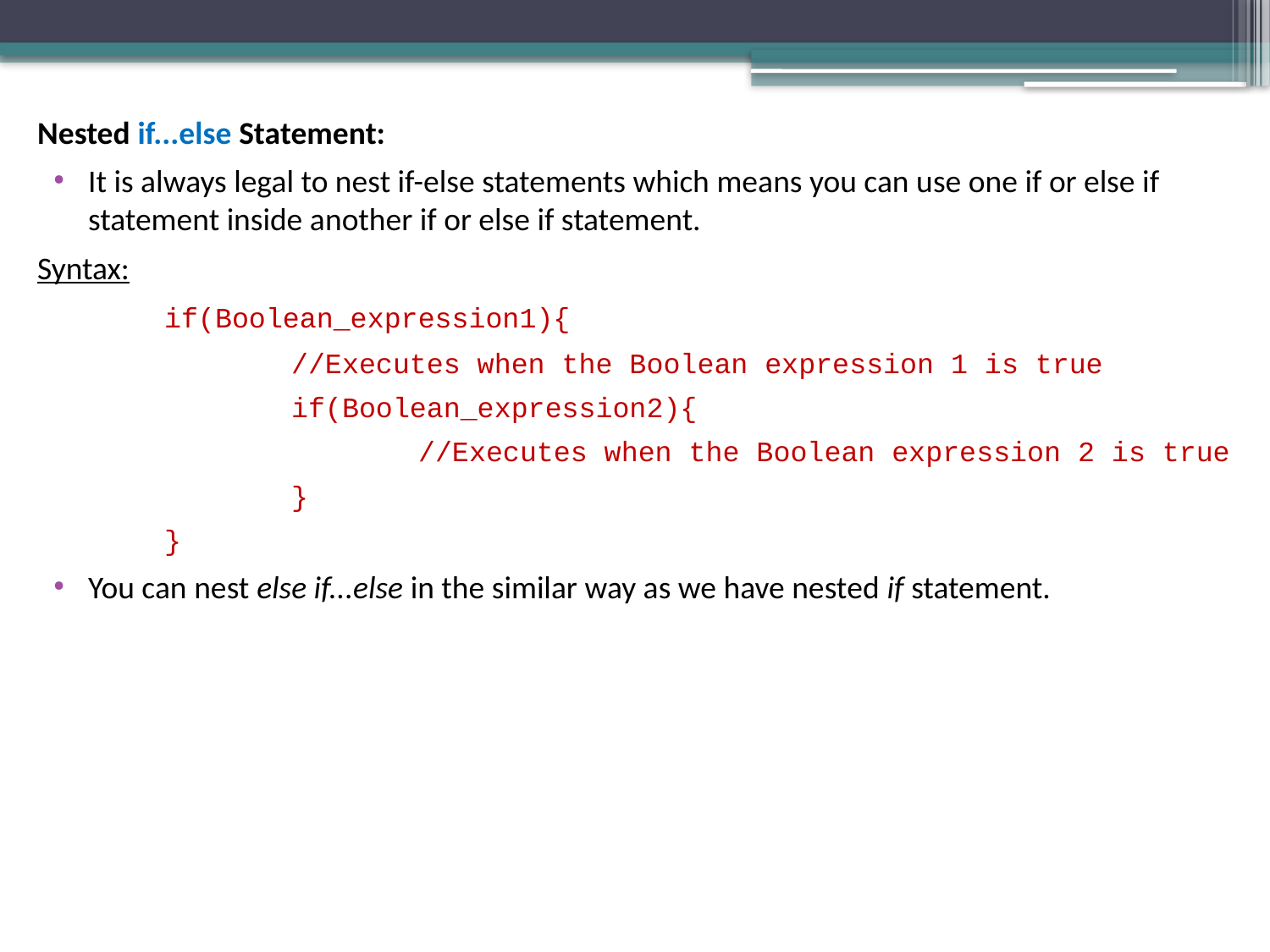

Nested if...else Statement:
It is always legal to nest if-else statements which means you can use one if or else if statement inside another if or else if statement.
Syntax:
	if(Boolean_expression1){
		//Executes when the Boolean expression 1 is true
		if(Boolean_expression2){
			//Executes when the Boolean expression 2 is true
		}
	}
You can nest else if...else in the similar way as we have nested if statement.